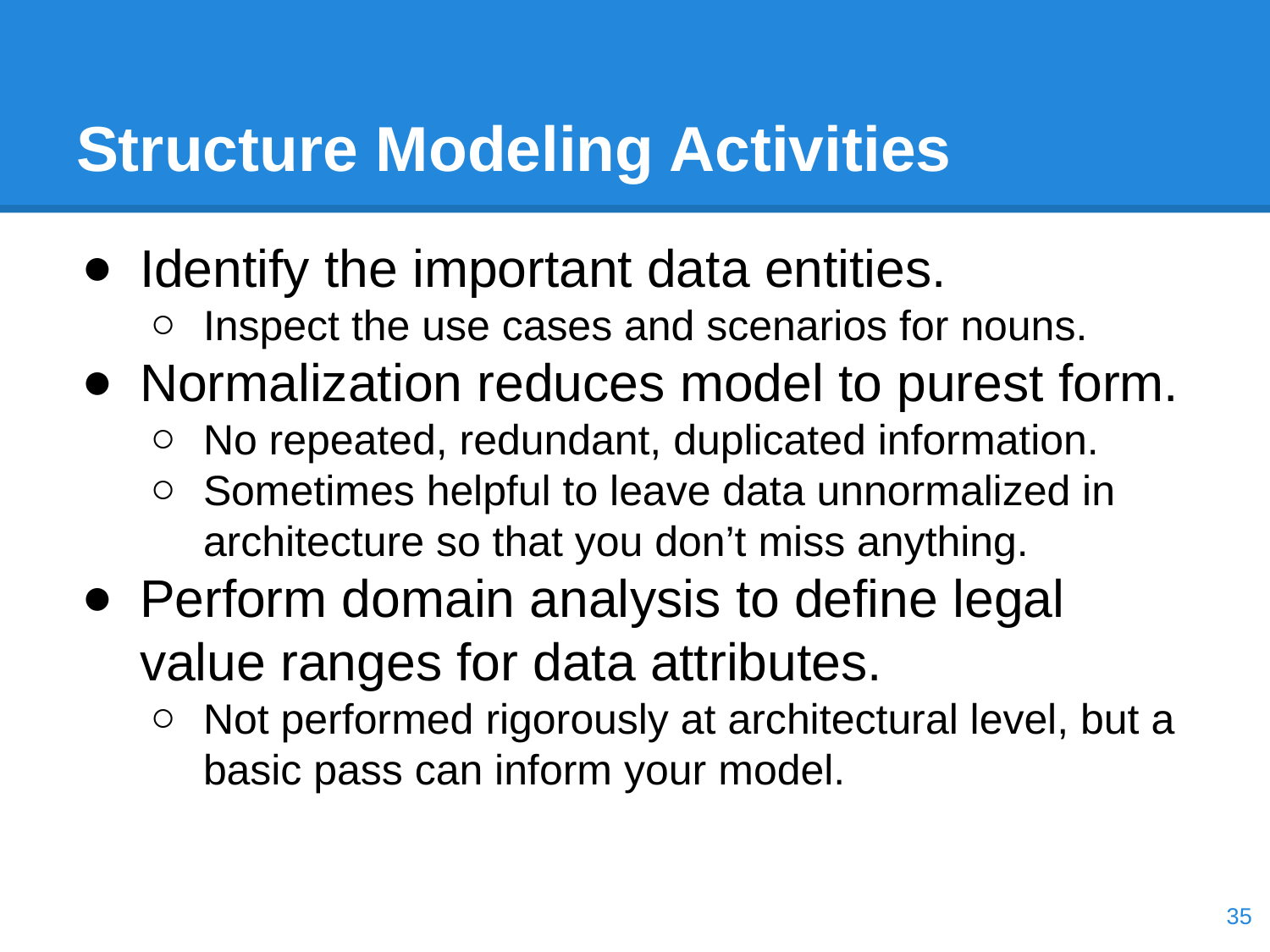

# Structure Modeling Activities
Identify the important data entities.
Inspect the use cases and scenarios for nouns.
Normalization reduces model to purest form.
No repeated, redundant, duplicated information.
Sometimes helpful to leave data unnormalized in architecture so that you don’t miss anything.
Perform domain analysis to define legal value ranges for data attributes.
Not performed rigorously at architectural level, but a basic pass can inform your model.
35